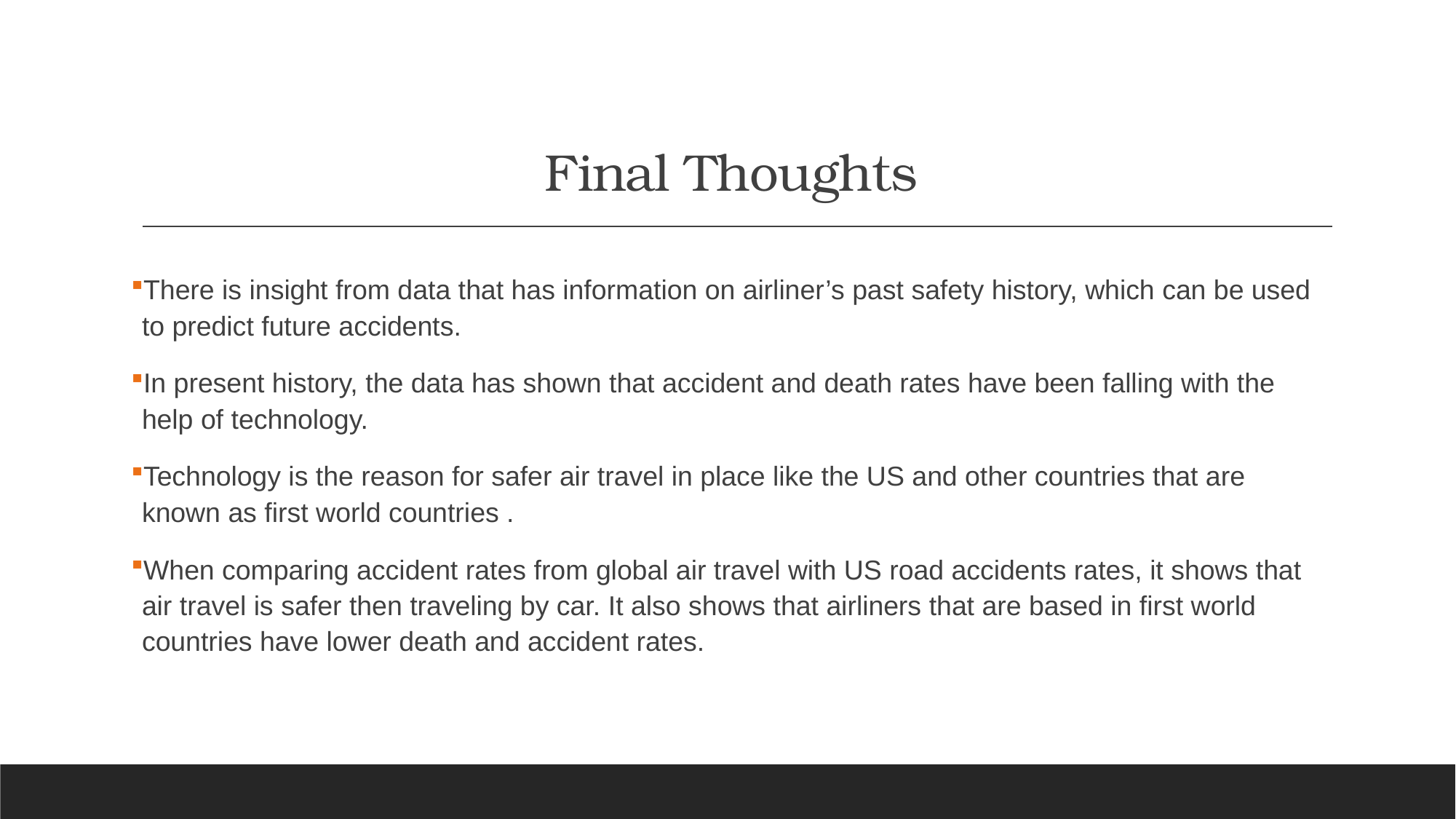

# Final Thoughts
There is insight from data that has information on airliner’s past safety history, which can be used to predict future accidents.
In present history, the data has shown that accident and death rates have been falling with the help of technology.
Technology is the reason for safer air travel in place like the US and other countries that are known as first world countries .
When comparing accident rates from global air travel with US road accidents rates, it shows that air travel is safer then traveling by car. It also shows that airliners that are based in first world countries have lower death and accident rates.